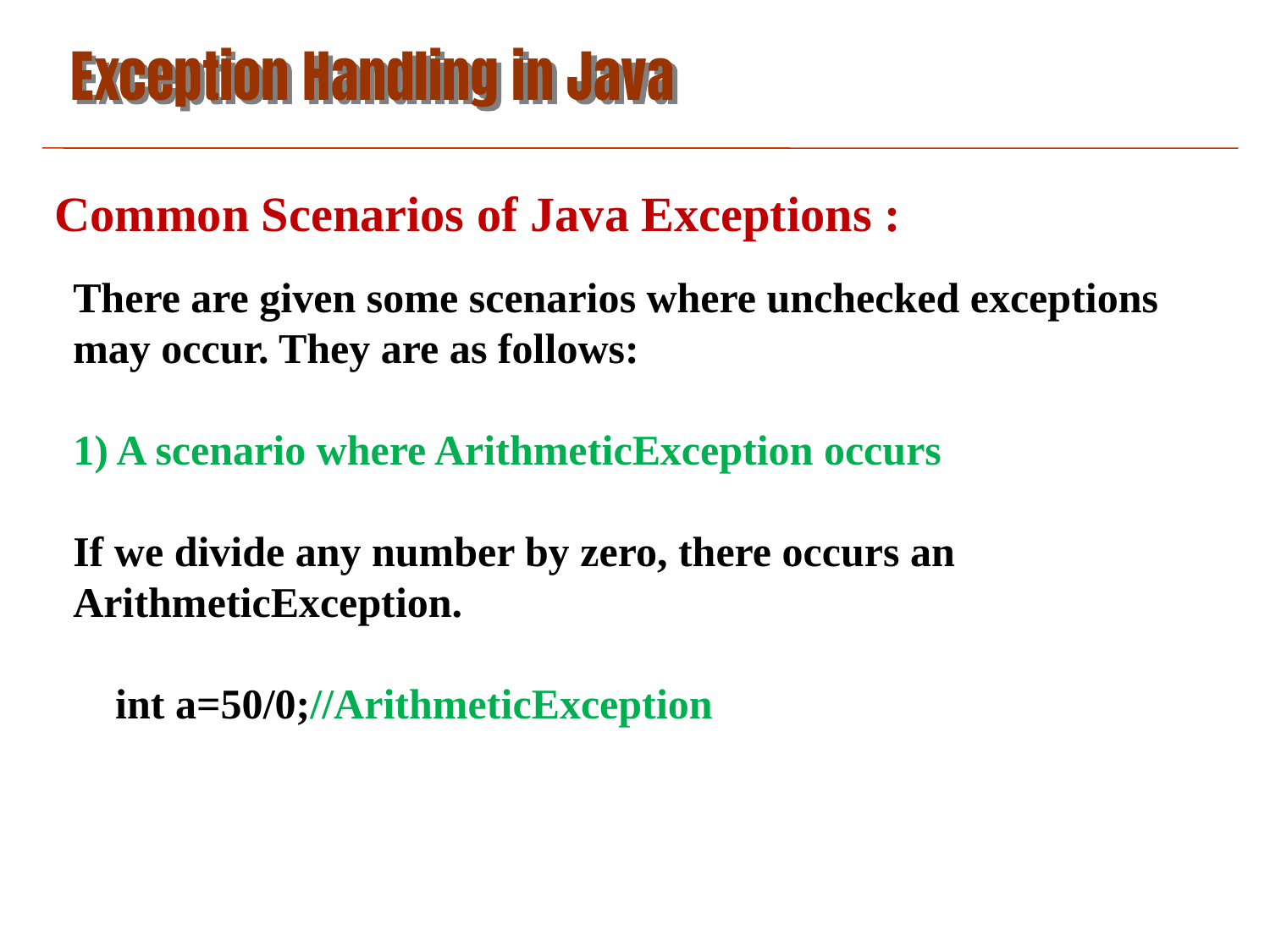

Exception Handling in Java

Common Scenarios of Java Exceptions :
There are given some scenarios where unchecked exceptions may occur. They are as follows:

1) A scenario where ArithmeticException occurs

If we divide any number by zero, there occurs an ArithmeticException.

    int a=50/0;//ArithmeticException